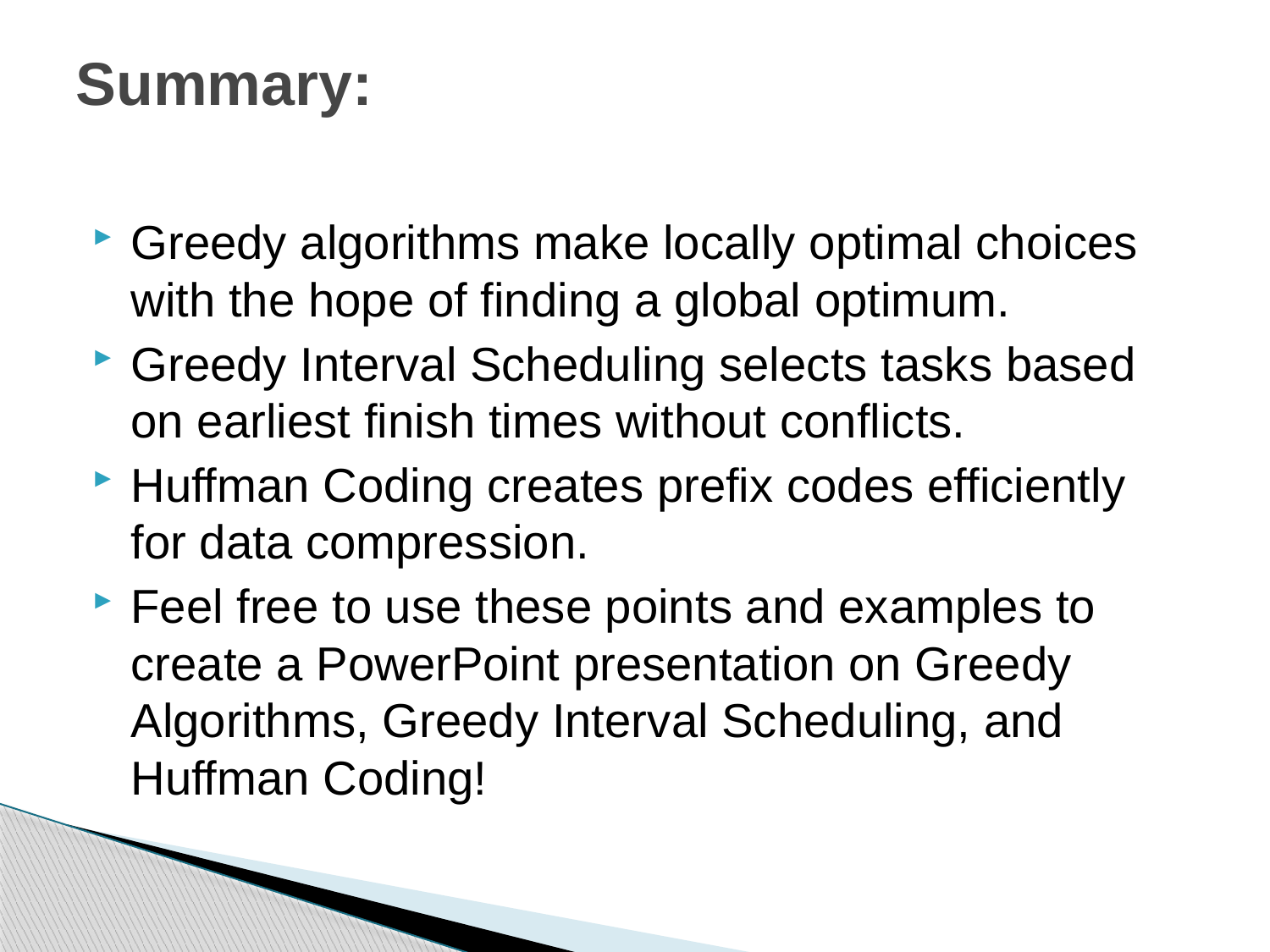

# Summary:
Greedy algorithms make locally optimal choices with the hope of finding a global optimum.
Greedy Interval Scheduling selects tasks based on earliest finish times without conflicts.
Huffman Coding creates prefix codes efficiently for data compression.
Feel free to use these points and examples to create a PowerPoint presentation on Greedy Algorithms, Greedy Interval Scheduling, and Huffman Coding!